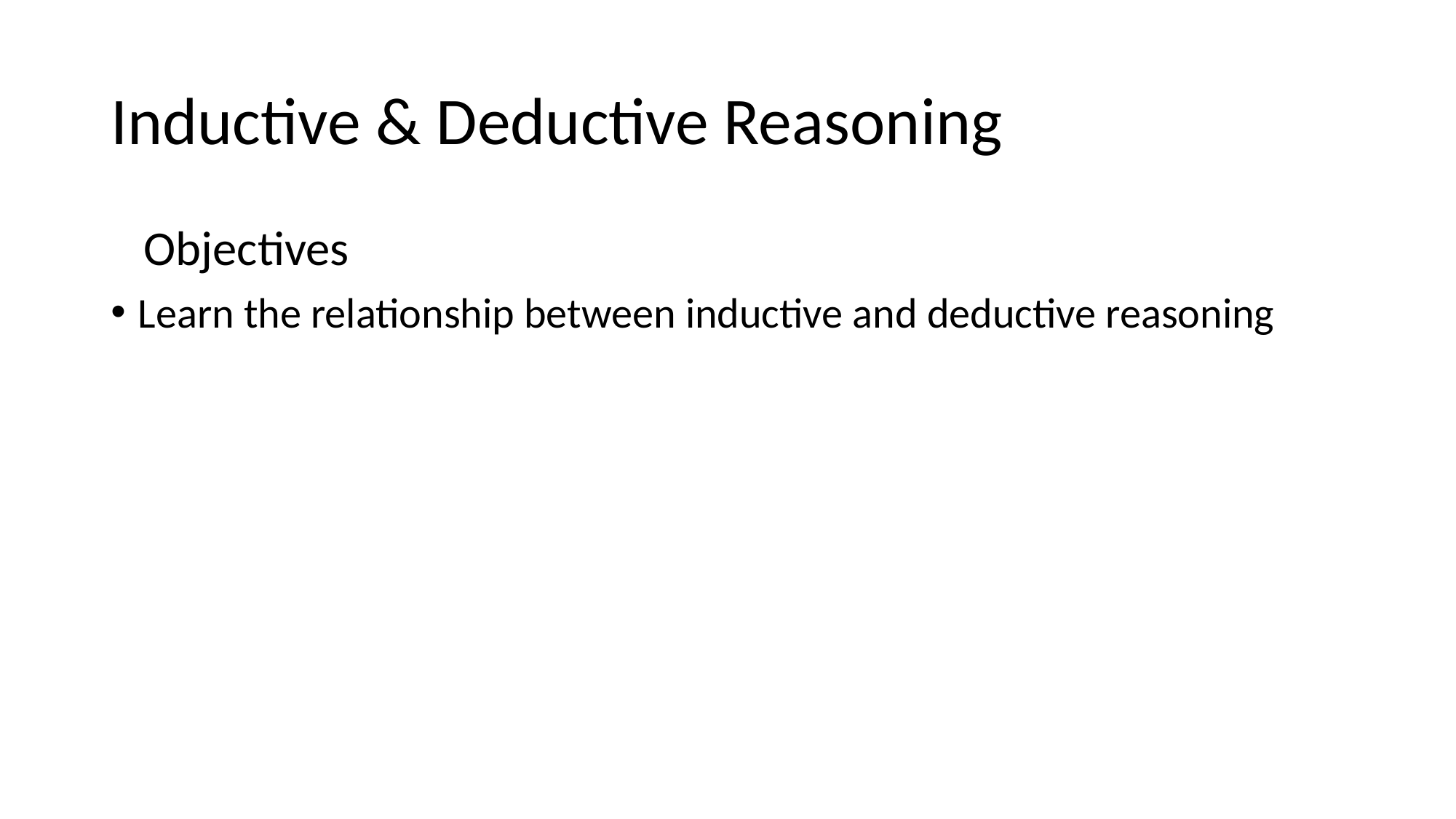

# Inductive & Deductive Reasoning
   Objectives
Learn the relationship between inductive and deductive reasoning